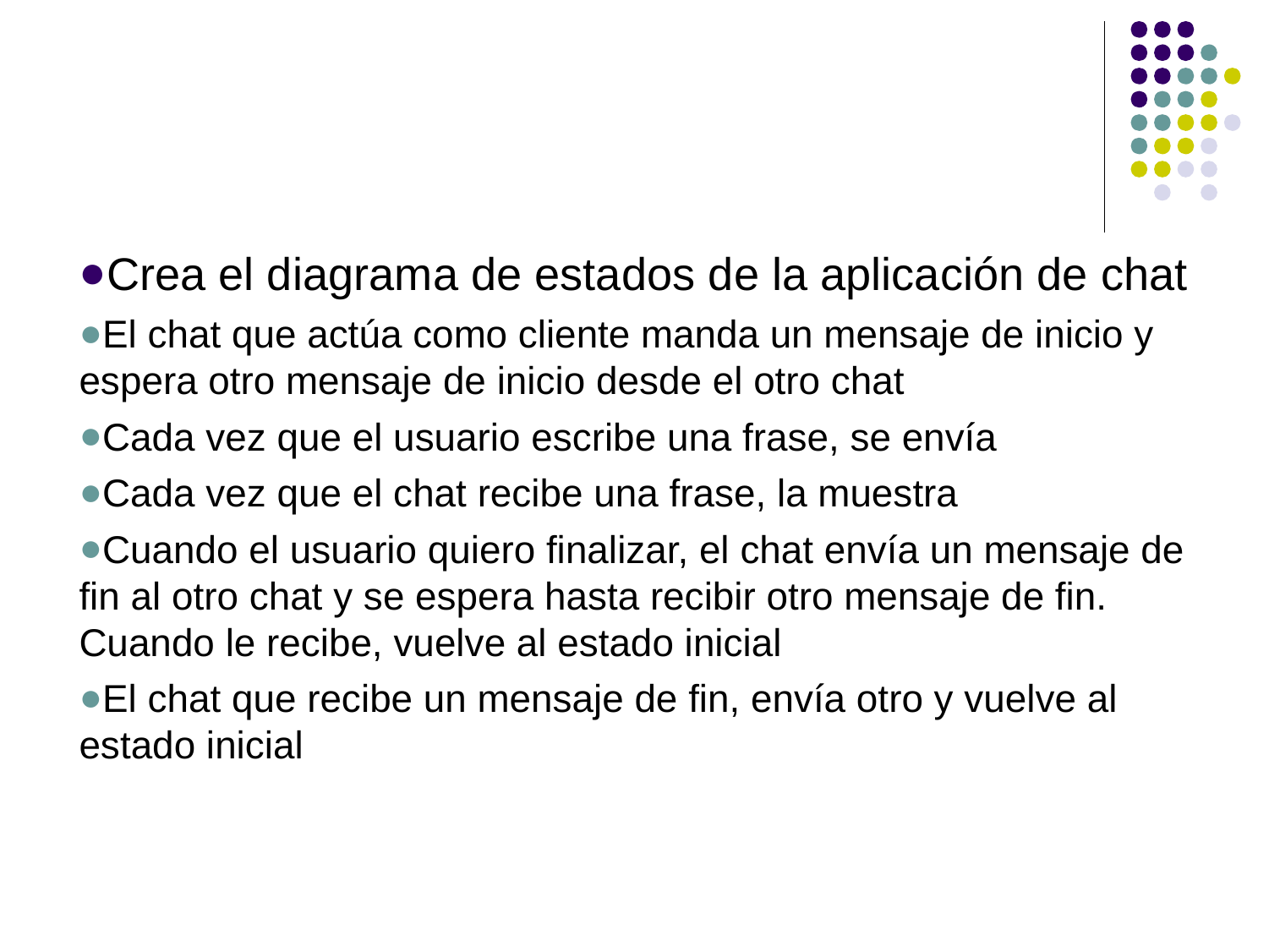

Crea el diagrama de estados de la aplicación de chat
El chat que actúa como cliente manda un mensaje de inicio y espera otro mensaje de inicio desde el otro chat
Cada vez que el usuario escribe una frase, se envía
Cada vez que el chat recibe una frase, la muestra
Cuando el usuario quiero finalizar, el chat envía un mensaje de fin al otro chat y se espera hasta recibir otro mensaje de fin. Cuando le recibe, vuelve al estado inicial
El chat que recibe un mensaje de fin, envía otro y vuelve al estado inicial